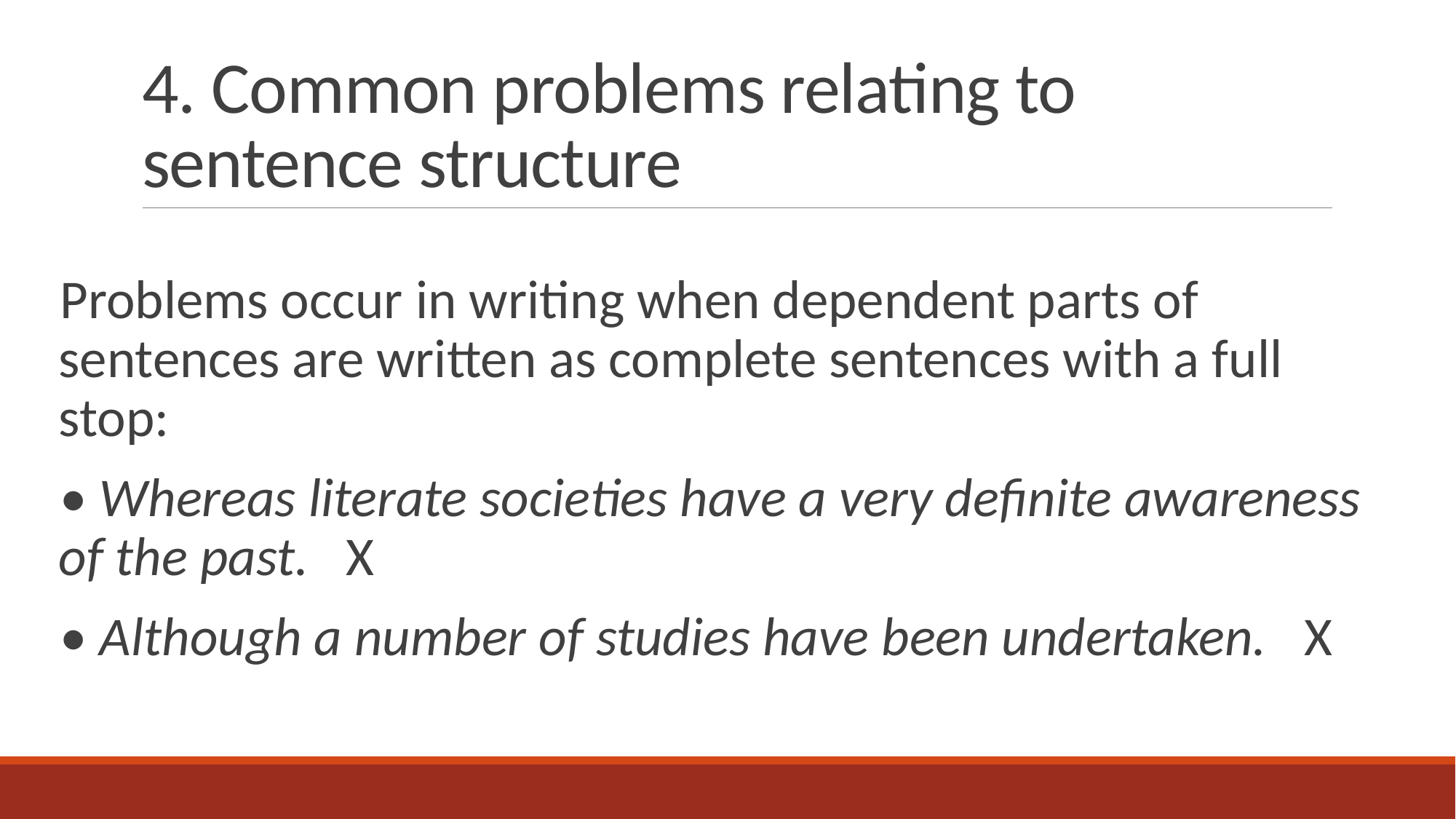

# 4. Common problems relating to sentence structure
Problems occur in writing when dependent parts of sentences are written as complete sentences with a full stop:
• Whereas literate societies have a very definite awareness of the past.   X
• Although a number of studies have been undertaken.   X